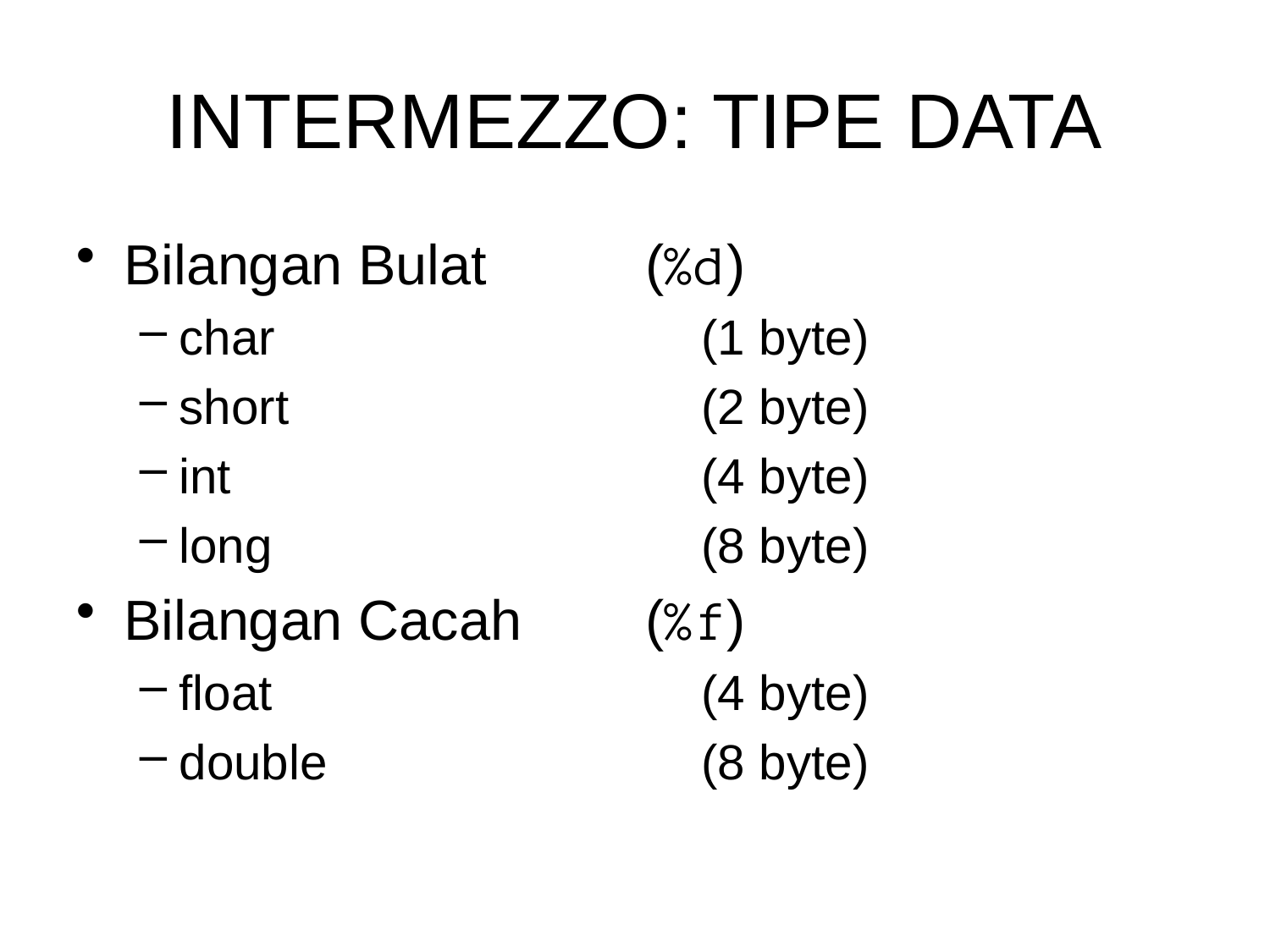

# INTERMEZZO: TIPE DATA
Bilangan Bulat	(%d)
char	(1 byte)
short 	(2 byte)
int	(4 byte)
long	(8 byte)
Bilangan Cacah	(%f)
float	(4 byte)
double	(8 byte)